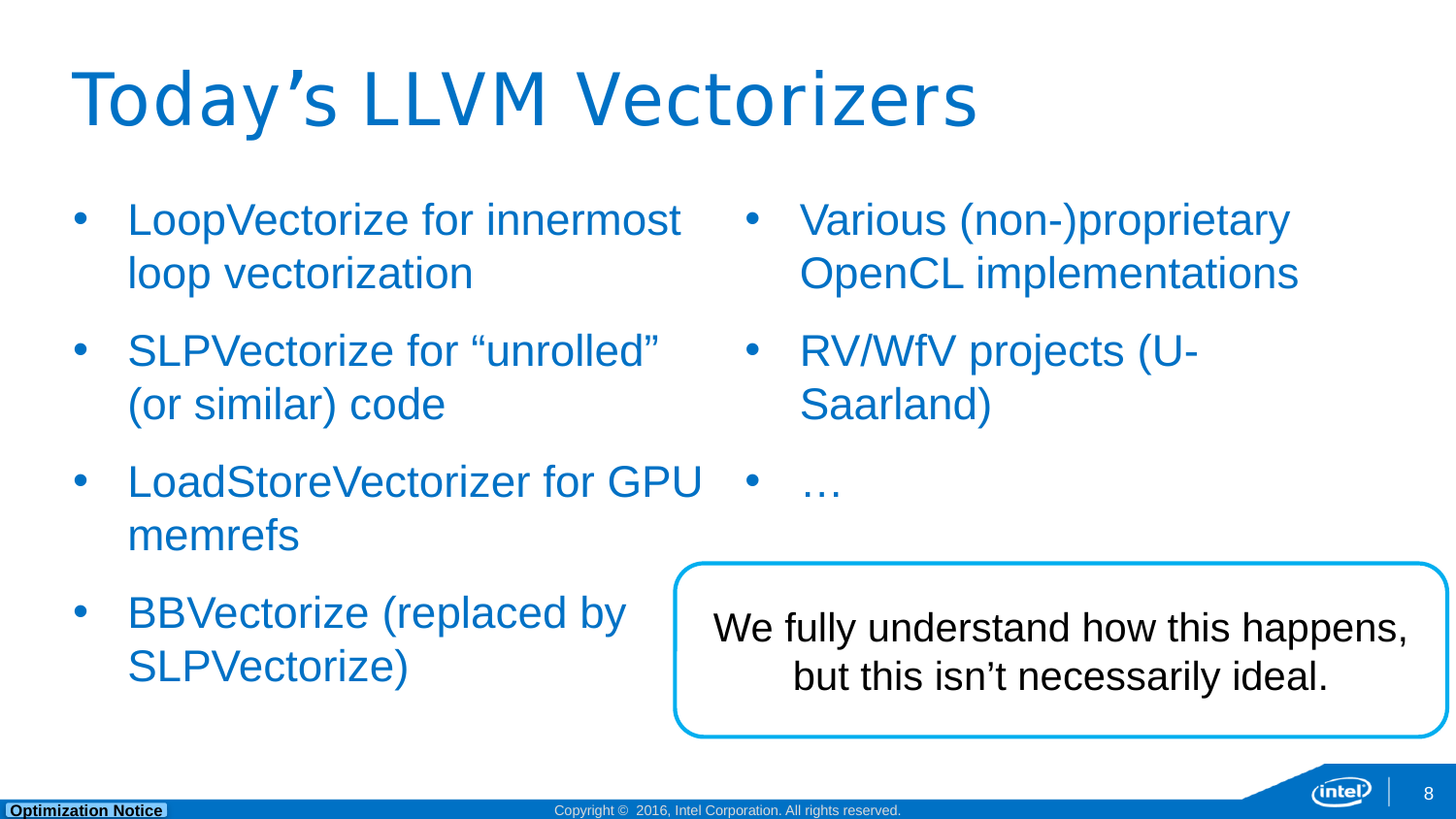

# Today’s LLVM Vectorizers
LoopVectorize for innermost loop vectorization
SLPVectorize for “unrolled” (or similar) code
LoadStoreVectorizer for GPU memrefs
BBVectorize (replaced by SLPVectorize)

Various (non-)proprietary OpenCL implementations
RV/WfV projects (U-Saarland)
…
We fully understand how this happens, but this isn’t necessarily ideal.
8